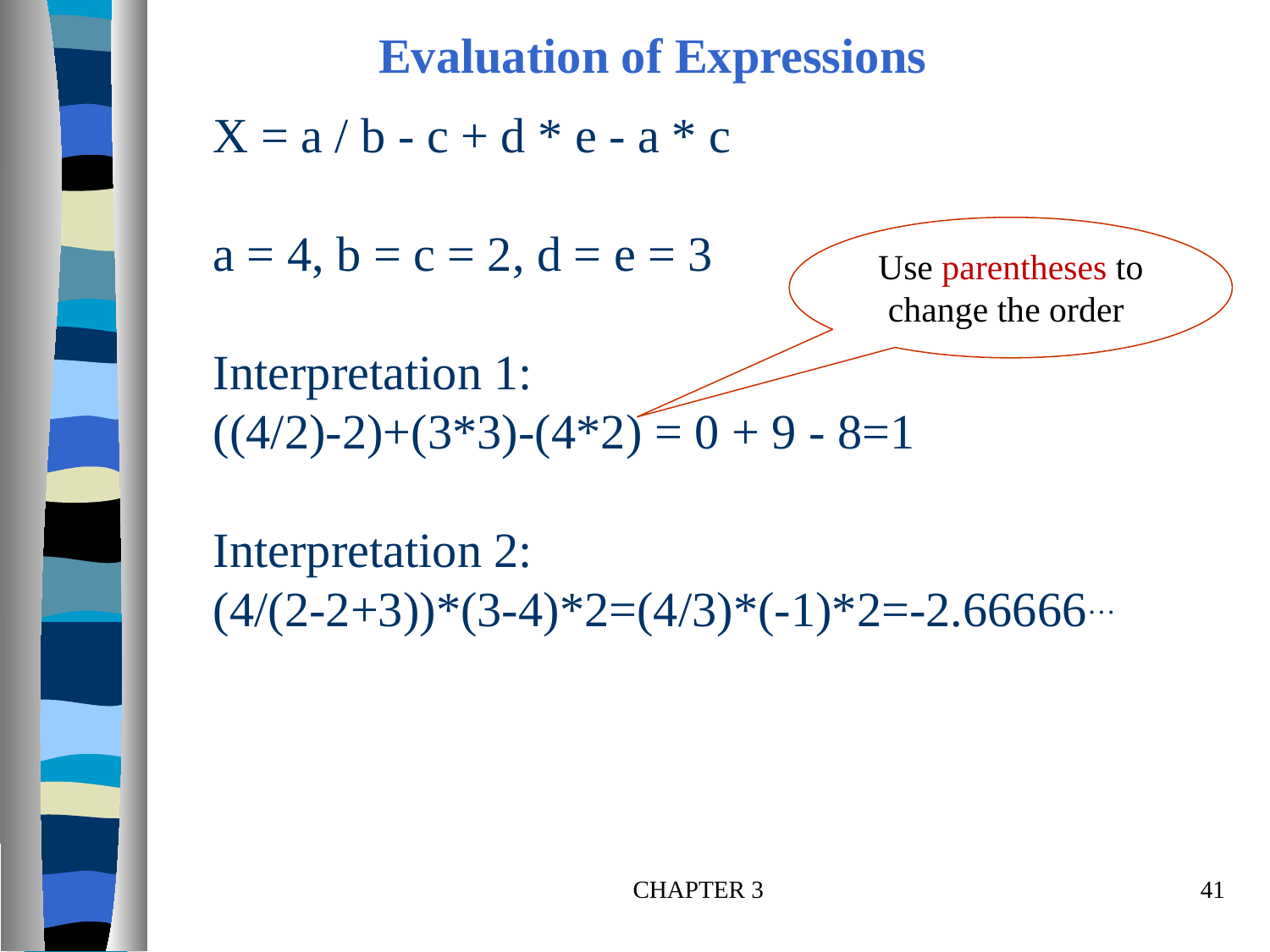

Evaluation of Expressions
# X = a / b - c + d * e - a * c a = 4, b = c = 2, d = e = 3 Interpretation 1: ((4/2)-2)+(3*3)-(4*2) = 0 + 9 - 8=1 Interpretation 2: (4/(2-2+3))*(3-4)*2=(4/3)*(-1)*2=-2.66666… How to generate the machine instructions corresponding to a given expression? Precedence Hierarchy + Associative Rule
Use parentheses to change the order

the same precedence
order of operators
CHAPTER 3
41